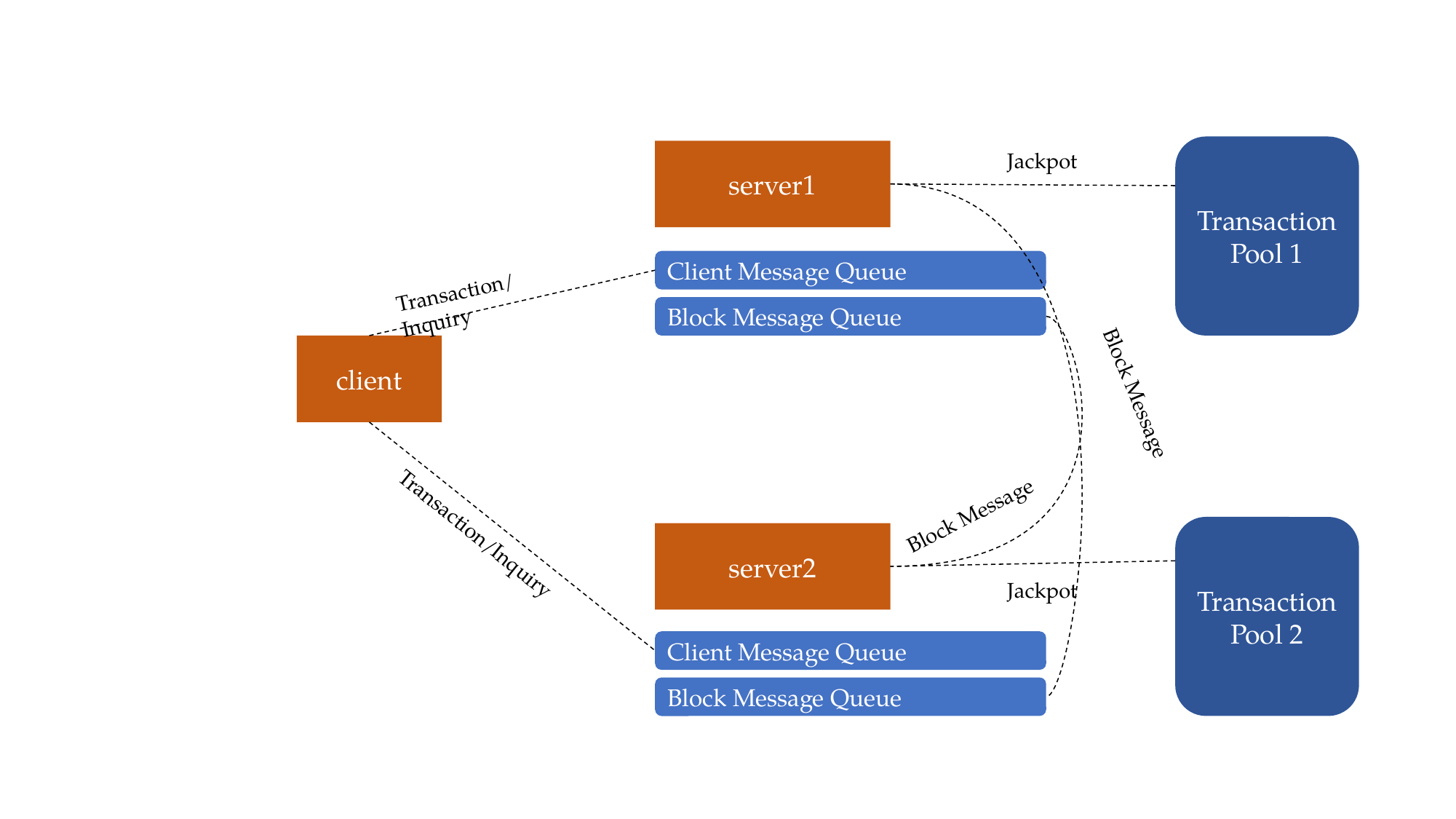

Transaction
Pool 1
server1
Jackpot
Client Message Queue
Transaction/Inquiry
Block Message Queue
client
Block Message
Block Message
Transaction/Inquiry
Transaction
Pool 2
server2
Jackpot
Client Message Queue
Block Message Queue